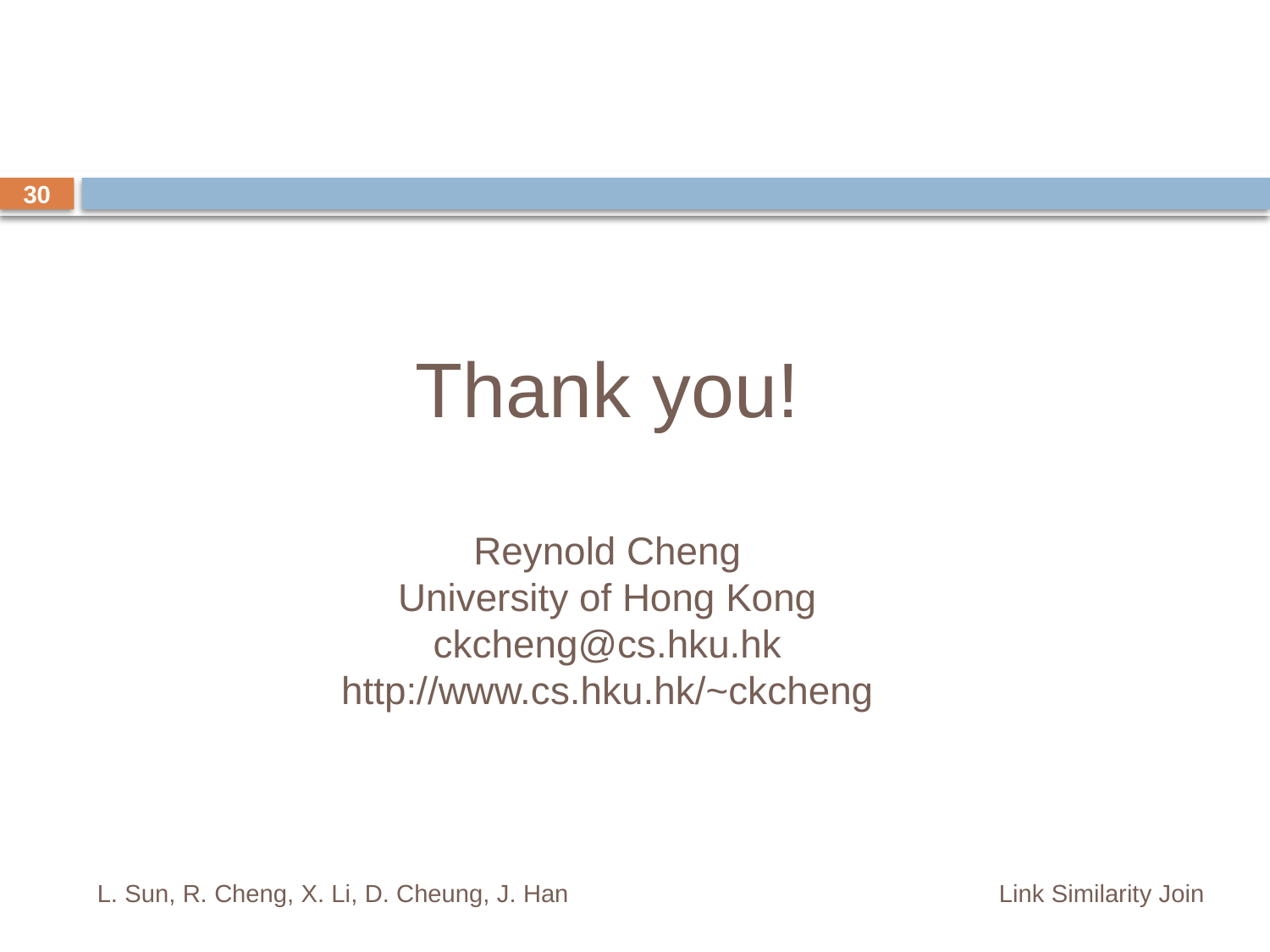

30
# Thank you! Reynold Cheng University of Hong Kong ckcheng@cs.hku.hk http://www.cs.hku.hk/~ckcheng
L. Sun, R. Cheng, X. Li, D. Cheung, J. Han
Link Similarity Join